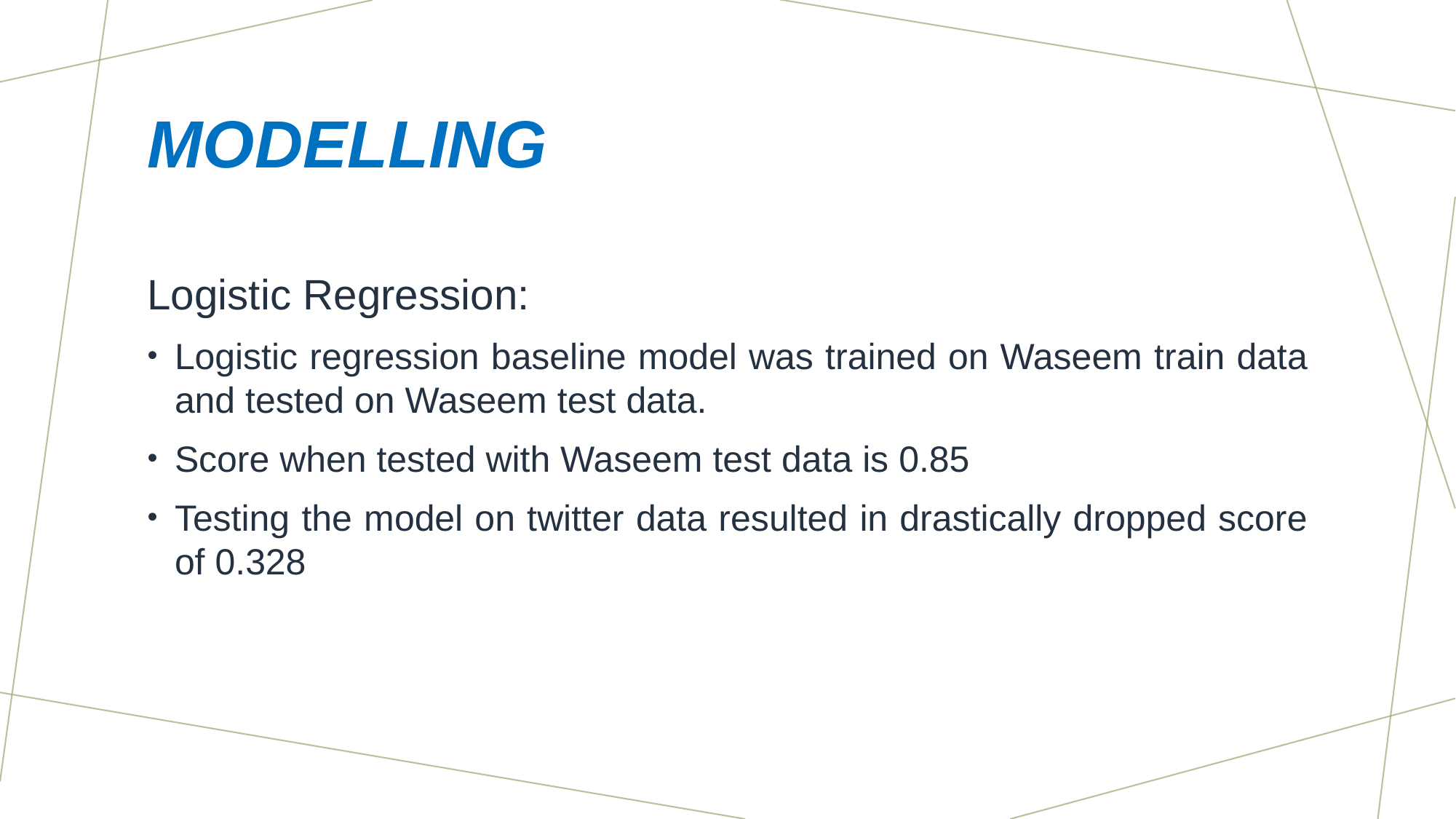

# Modelling
Logistic Regression:
Logistic regression baseline model was trained on Waseem train data and tested on Waseem test data.
Score when tested with Waseem test data is 0.85
Testing the model on twitter data resulted in drastically dropped score of 0.328